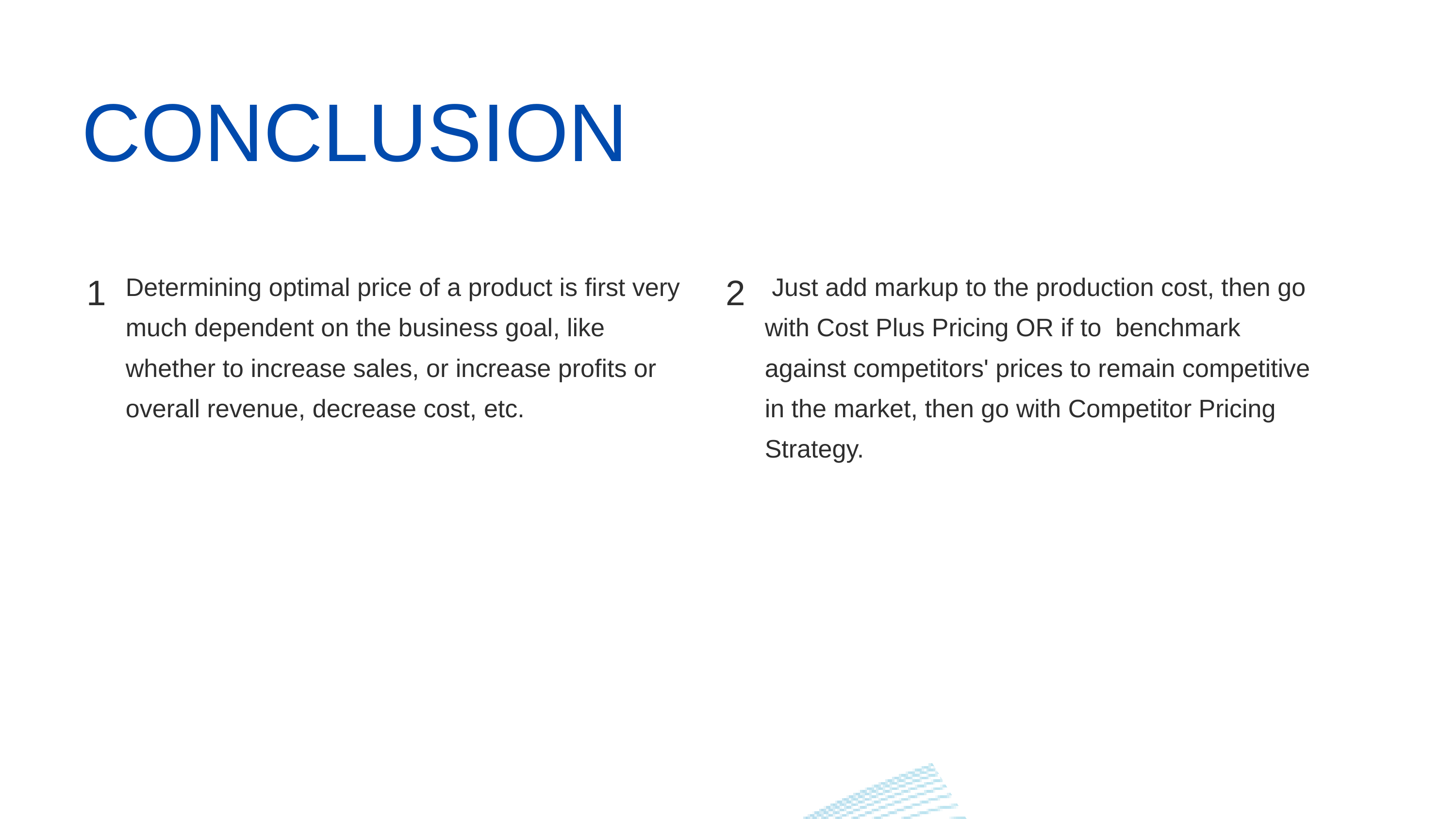

CONCLUSION
Determining optimal price of a product is first very much dependent on the business goal, like whether to increase sales, or increase profits or overall revenue, decrease cost, etc.
 Just add markup to the production cost, then go with Cost Plus Pricing OR if to  benchmark against competitors' prices to remain competitive in the market, then go with Competitor Pricing Strategy.

1
2